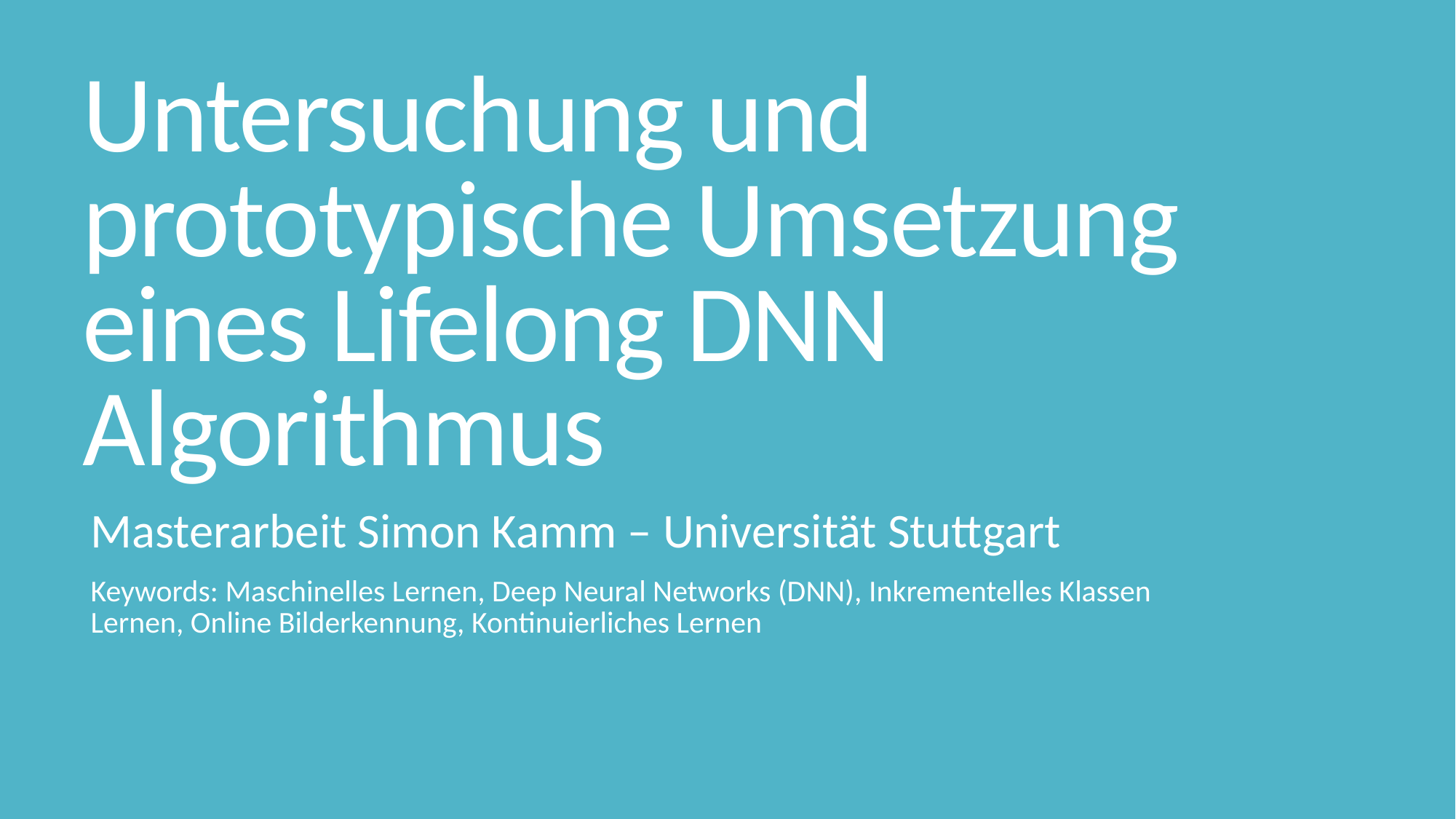

# Untersuchung und prototypische Umsetzung eines Lifelong DNN Algorithmus
Masterarbeit Simon Kamm – Universität Stuttgart
Keywords: Maschinelles Lernen, Deep Neural Networks (DNN), Inkrementelles Klassen Lernen, Online Bilderkennung, Kontinuierliches Lernen